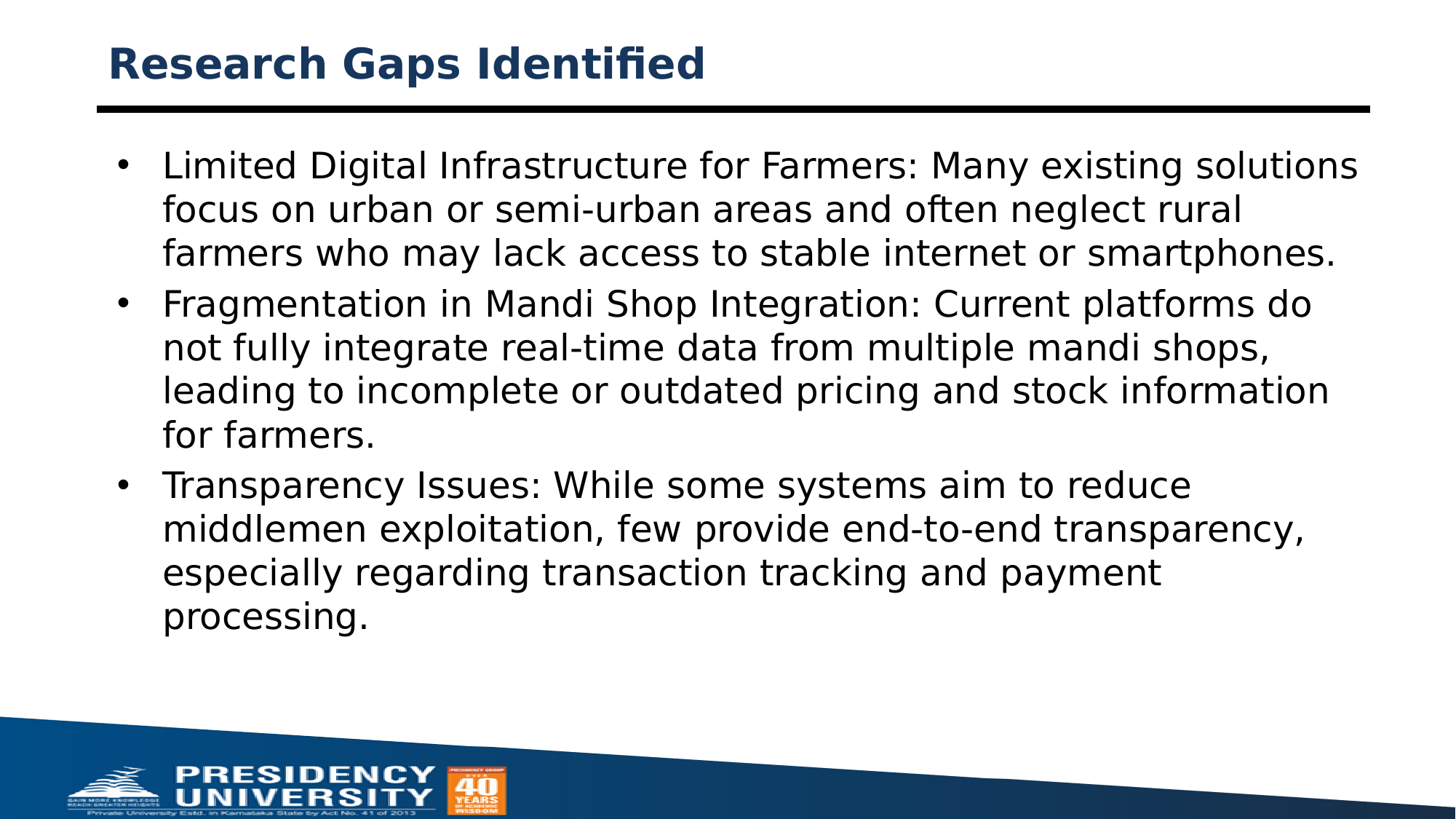

# Research Gaps Identified
Limited Digital Infrastructure for Farmers: Many existing solutions focus on urban or semi-urban areas and often neglect rural farmers who may lack access to stable internet or smartphones.
Fragmentation in Mandi Shop Integration: Current platforms do not fully integrate real-time data from multiple mandi shops, leading to incomplete or outdated pricing and stock information for farmers.
Transparency Issues: While some systems aim to reduce middlemen exploitation, few provide end-to-end transparency, especially regarding transaction tracking and payment processing.